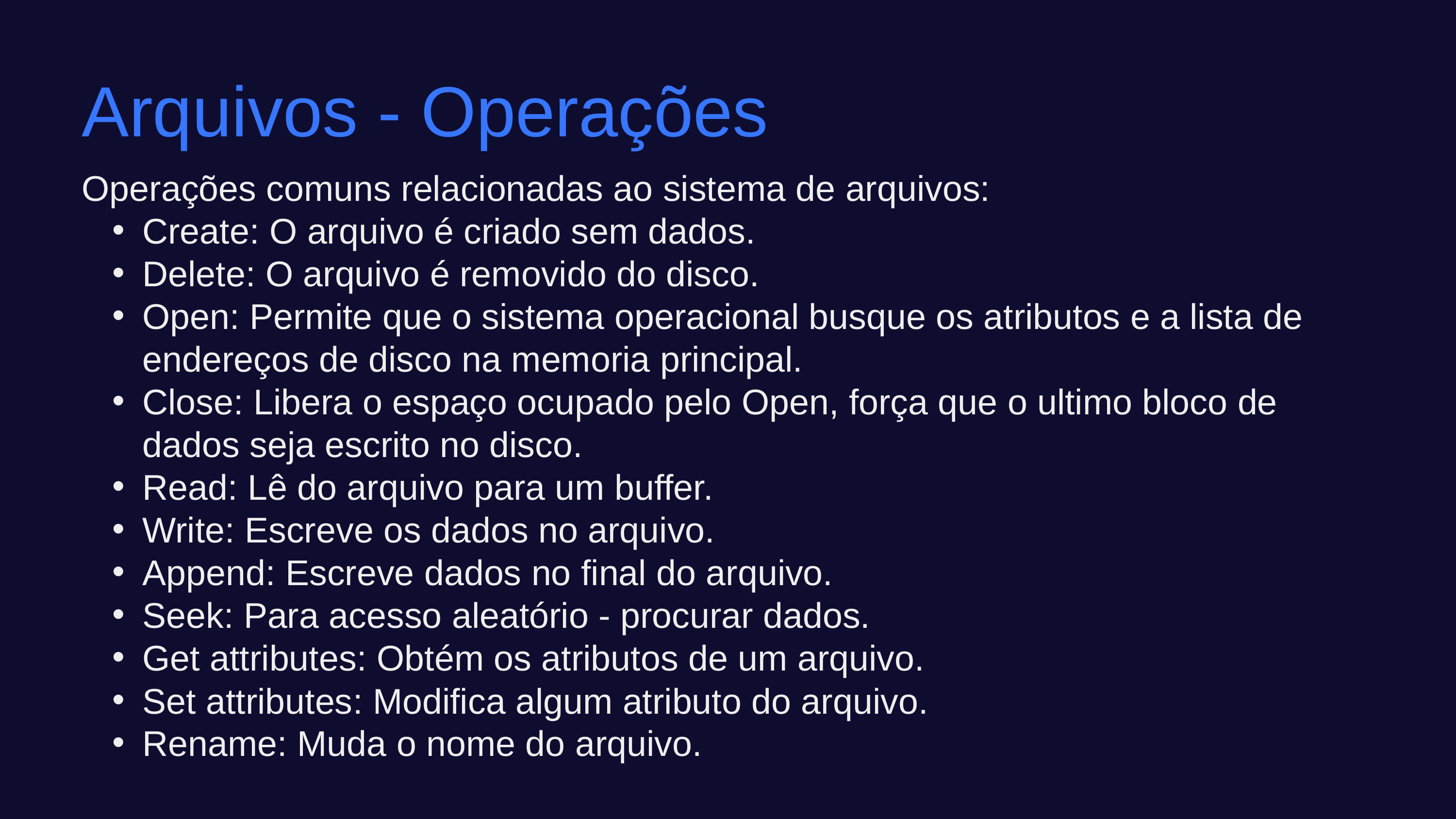

Arquivos - Operações
Operações comuns relacionadas ao sistema de arquivos:
Create: O arquivo é criado sem dados.
Delete: O arquivo é removido do disco.
Open: Permite que o sistema operacional busque os atributos e a lista de endereços de disco na memoria principal.
Close: Libera o espaço ocupado pelo Open, força que o ultimo bloco de dados seja escrito no disco.
Read: Lê do arquivo para um buffer.
Write: Escreve os dados no arquivo.
Append: Escreve dados no final do arquivo.
Seek: Para acesso aleatório - procurar dados.
Get attributes: Obtém os atributos de um arquivo.
Set attributes: Modifica algum atributo do arquivo.
Rename: Muda o nome do arquivo.